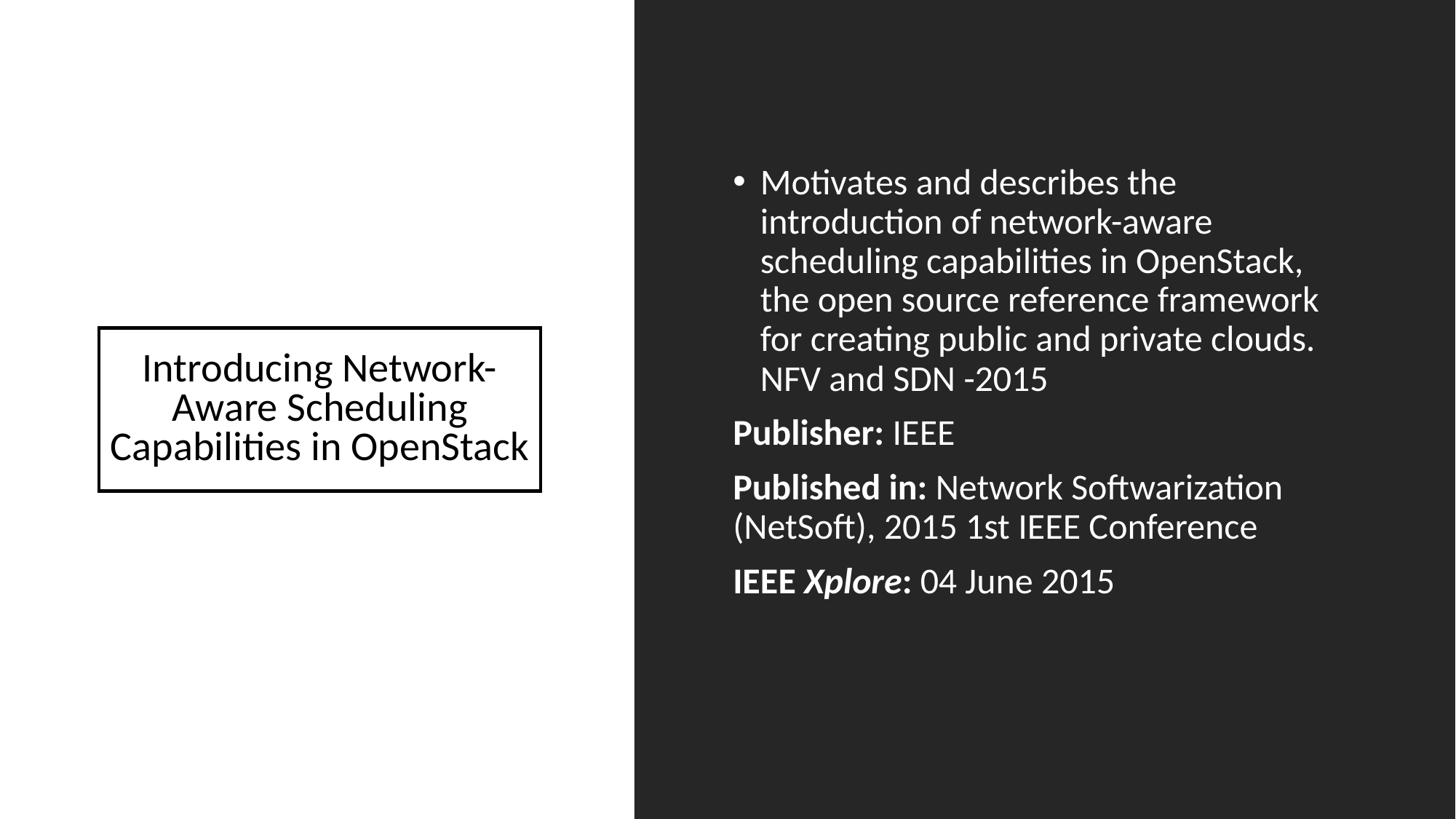

Motivates and describes the introduction of network-aware scheduling capabilities in OpenStack, the open source reference framework for creating public and private clouds. NFV and SDN -2015
Publisher: IEEE
Published in: Network Softwarization (NetSoft), 2015 1st IEEE Conference
IEEE Xplore: 04 June 2015

# Introducing Network-Aware Scheduling Capabilities in OpenStack